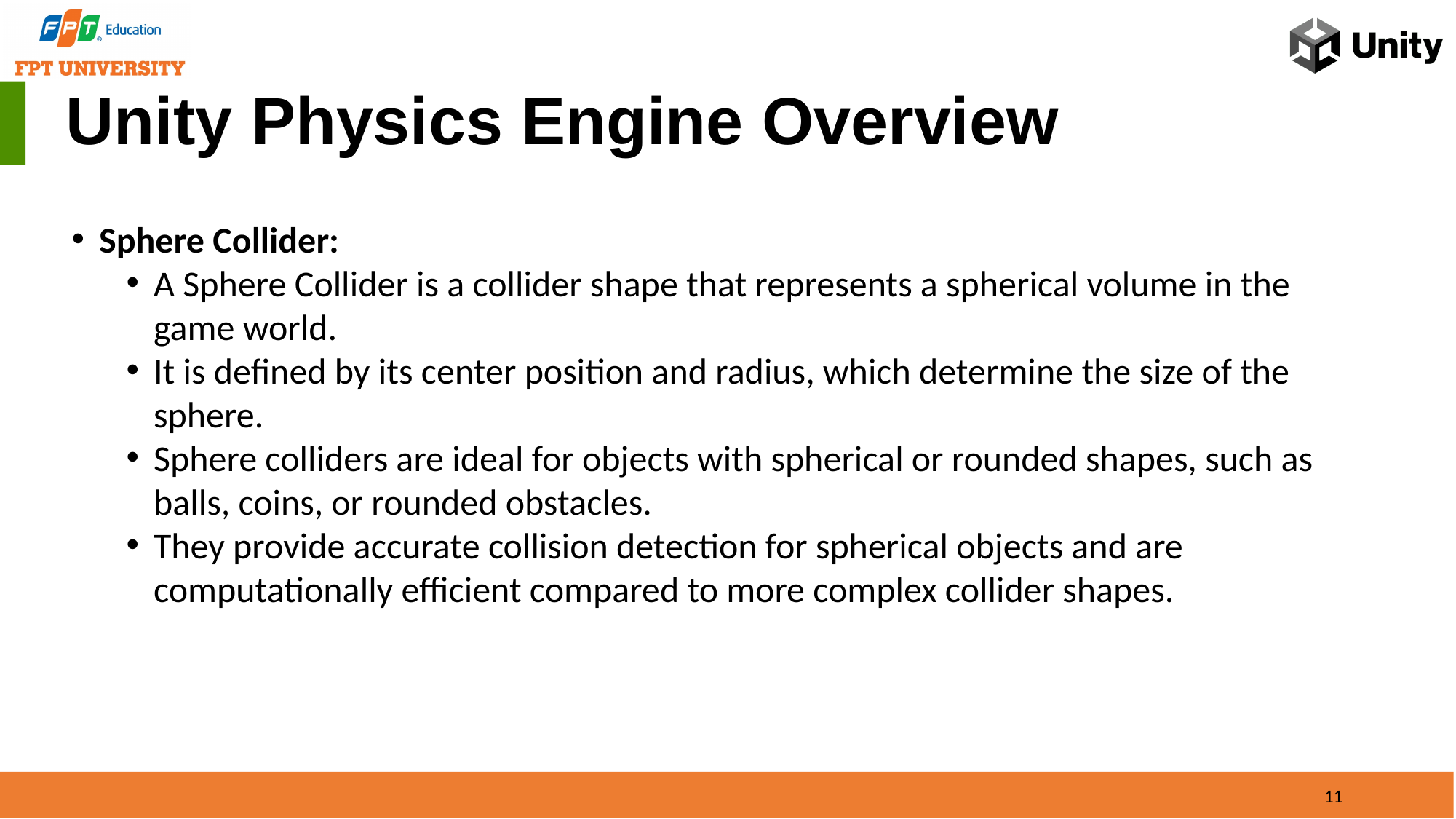

Unity Physics Engine Overview
Sphere Collider:
A Sphere Collider is a collider shape that represents a spherical volume in the game world.
It is defined by its center position and radius, which determine the size of the sphere.
Sphere colliders are ideal for objects with spherical or rounded shapes, such as balls, coins, or rounded obstacles.
They provide accurate collision detection for spherical objects and are computationally efficient compared to more complex collider shapes.
11